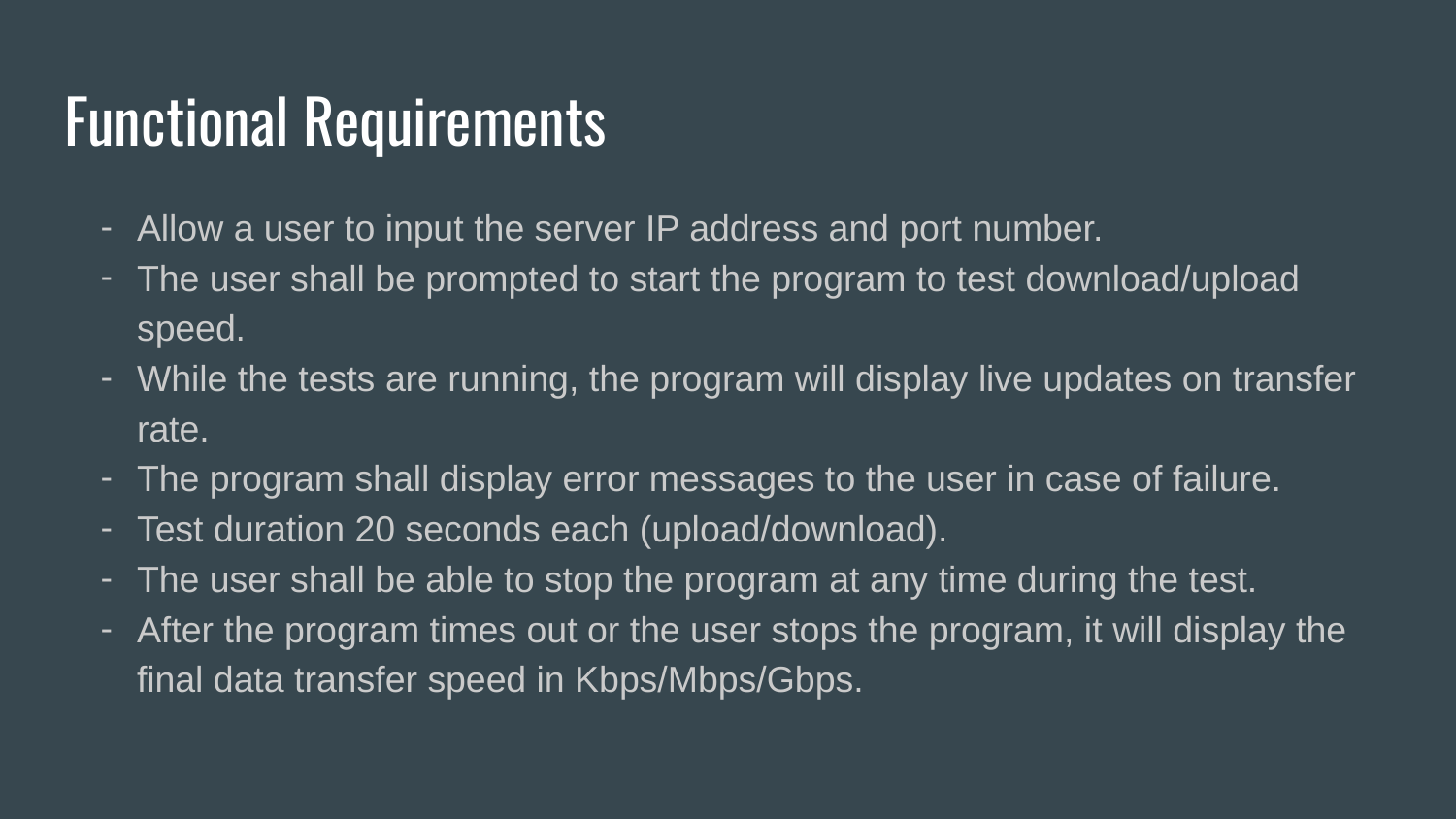

# Functional Requirements
Allow a user to input the server IP address and port number.
The user shall be prompted to start the program to test download/upload speed.
While the tests are running, the program will display live updates on transfer rate.
The program shall display error messages to the user in case of failure.
Test duration 20 seconds each (upload/download).
The user shall be able to stop the program at any time during the test.
After the program times out or the user stops the program, it will display the final data transfer speed in Kbps/Mbps/Gbps.